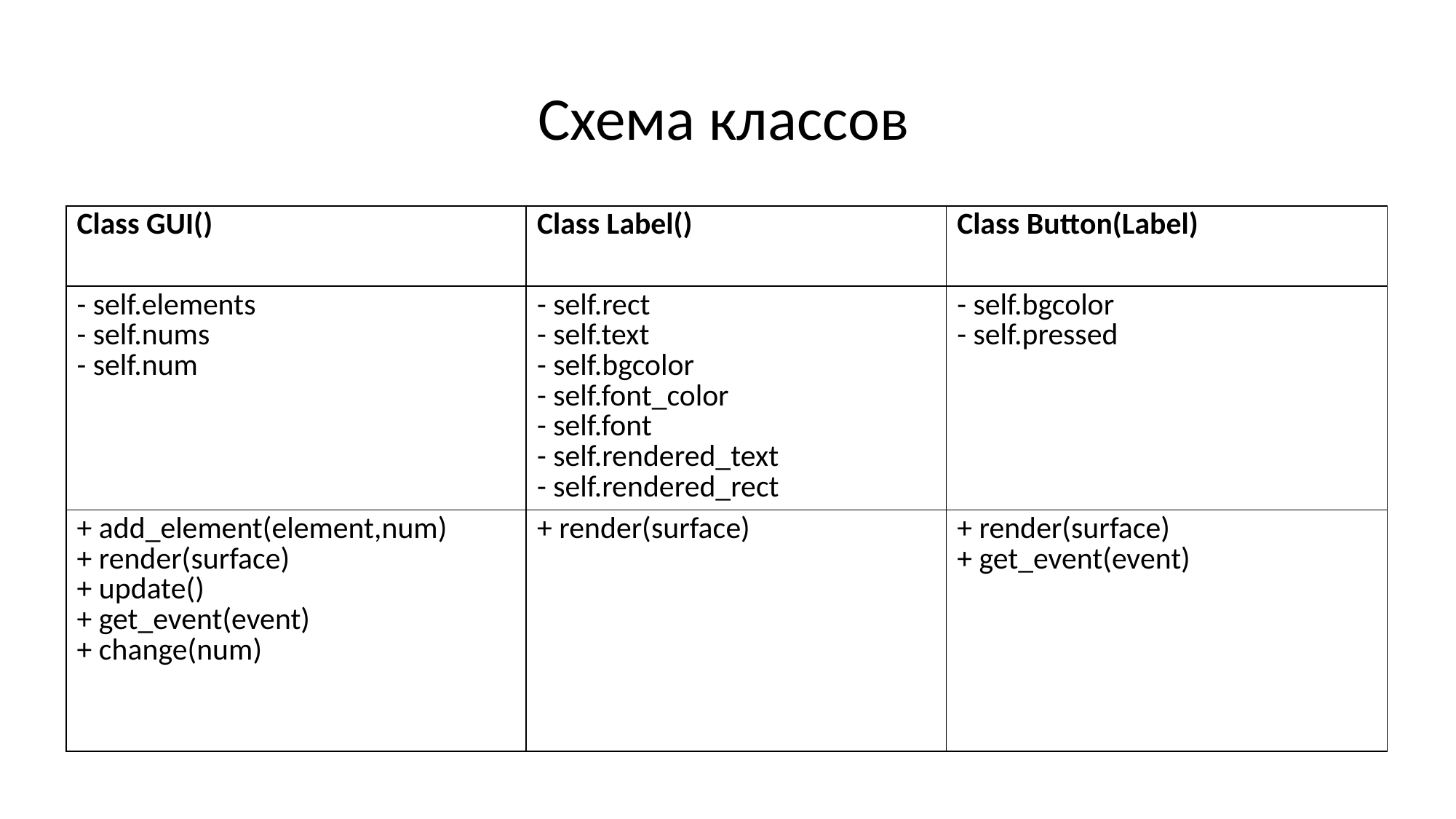

Схема классов
| Class GUI() | Class Label() | Class Button(Label) |
| --- | --- | --- |
| - self.elements  - self.nums  - self.num | - self.rect - self.text - self.bgcolor - self.font\_color - self.font - self.rendered\_text - self.rendered\_rect | - self.bgcolor - self.pressed |
| + add\_element(element,num) + render(surface) + update() + get\_event(event) + change(num) | + render(surface) | + render(surface) + get\_event(event) |